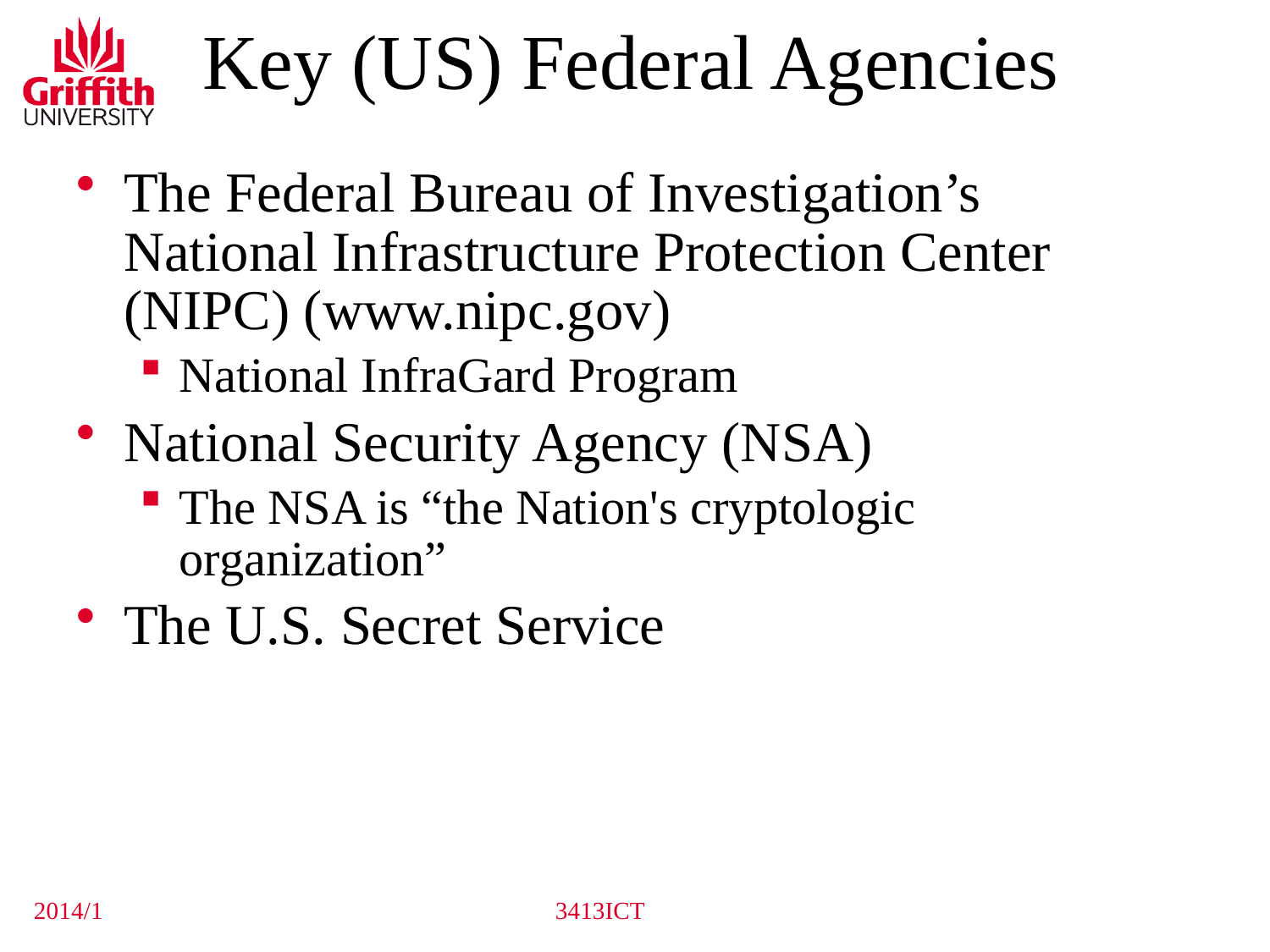

Key (US) Federal Agencies
The Federal Bureau of Investigation’s National Infrastructure Protection Center (NIPC) (www.nipc.gov)
National InfraGard Program
National Security Agency (NSA)
The NSA is “the Nation's cryptologic organization”
The U.S. Secret Service
2014/1
3413ICT